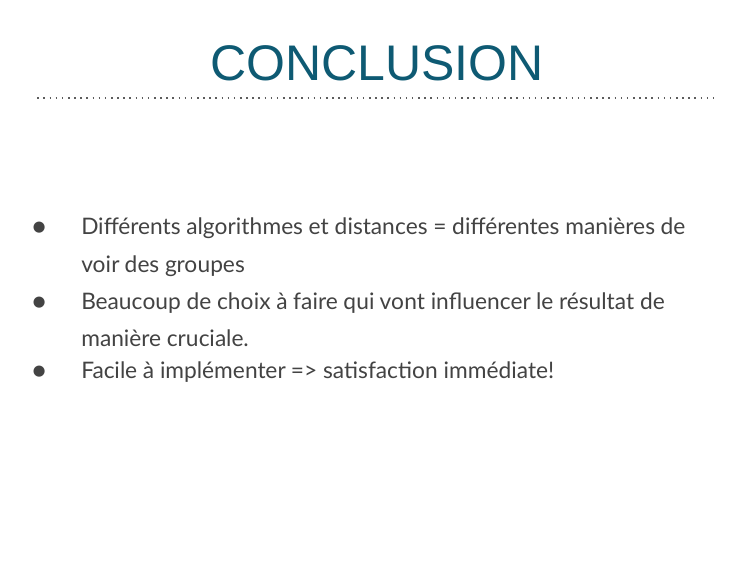

# CONCLUSION
Différents algorithmes et distances = différentes manières de voir des groupes
Beaucoup de choix à faire qui vont influencer le résultat de manière cruciale.
Facile à implémenter => satisfaction immédiate!